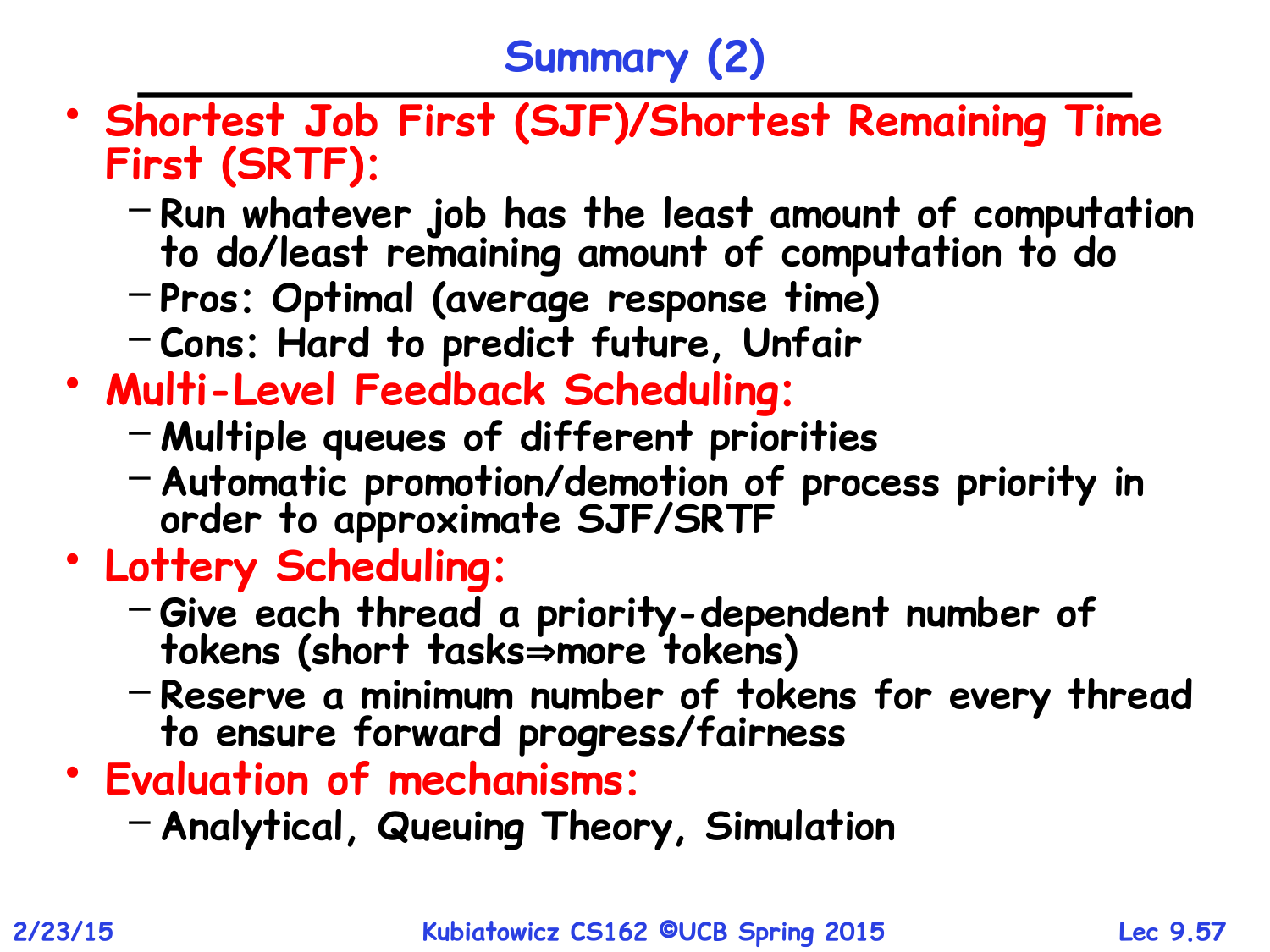

# Summary (2)
Shortest Job First (SJF)/Shortest Remaining Time First (SRTF):
Run whatever job has the least amount of computation to do/least remaining amount of computation to do
Pros: Optimal (average response time)
Cons: Hard to predict future, Unfair
Multi-Level Feedback Scheduling:
Multiple queues of different priorities
Automatic promotion/demotion of process priority in order to approximate SJF/SRTF
Lottery Scheduling:
Give each thread a priority-dependent number of tokens (short tasks⇒more tokens)
Reserve a minimum number of tokens for every thread to ensure forward progress/fairness
Evaluation of mechanisms:
Analytical, Queuing Theory, Simulation